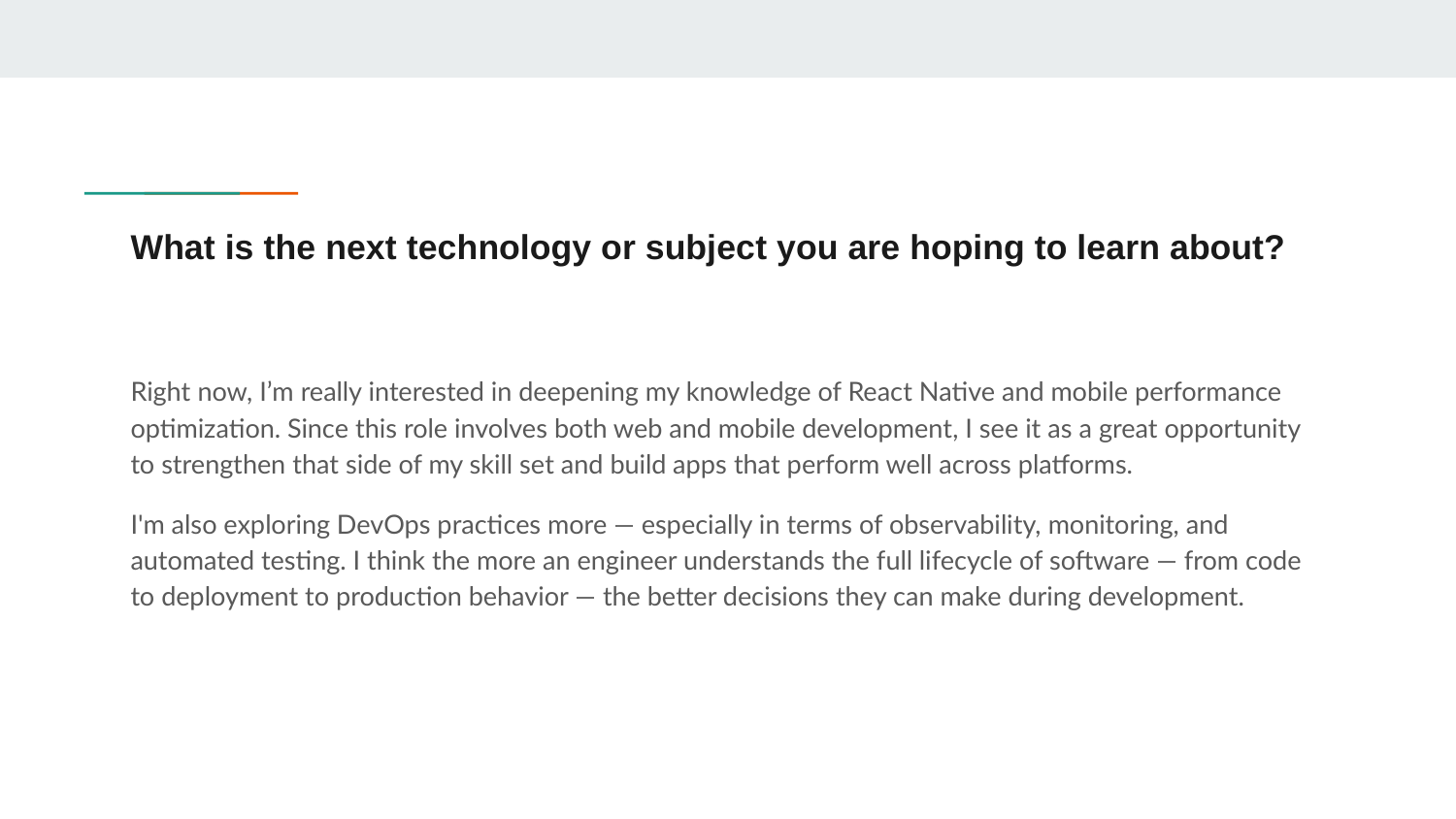

# What is the next technology or subject you are hoping to learn about?
Right now, I’m really interested in deepening my knowledge of React Native and mobile performance optimization. Since this role involves both web and mobile development, I see it as a great opportunity to strengthen that side of my skill set and build apps that perform well across platforms.
I'm also exploring DevOps practices more — especially in terms of observability, monitoring, and automated testing. I think the more an engineer understands the full lifecycle of software — from code to deployment to production behavior — the better decisions they can make during development.